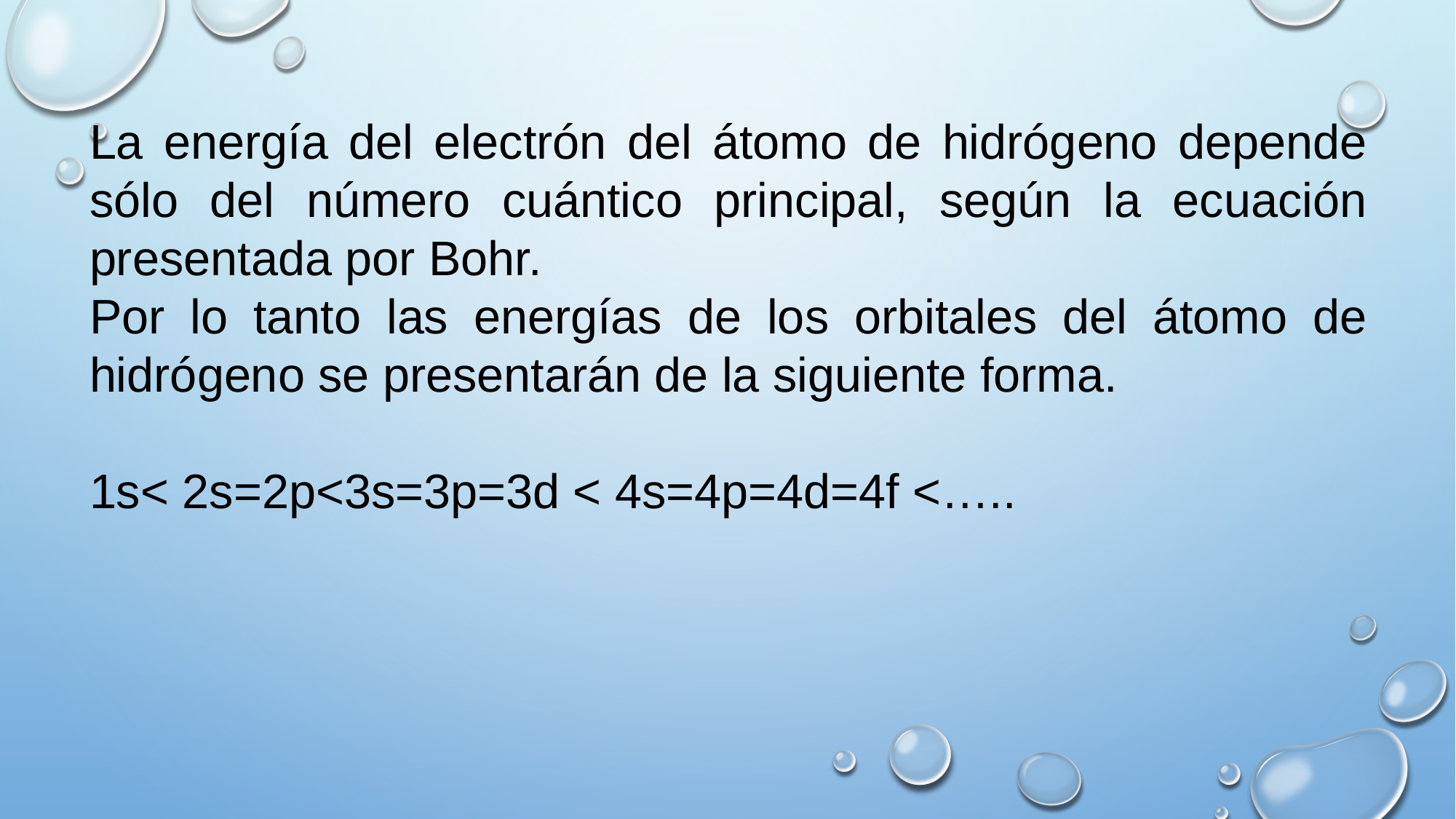

La energía del electrón del átomo de hidrógeno depende sólo del número cuántico principal, según la ecuación presentada por Bohr.
Por lo tanto las energías de los orbitales del átomo de hidrógeno se presentarán de la siguiente forma.

1s< 2s=2p<3s=3p=3d < 4s=4p=4d=4f <…..